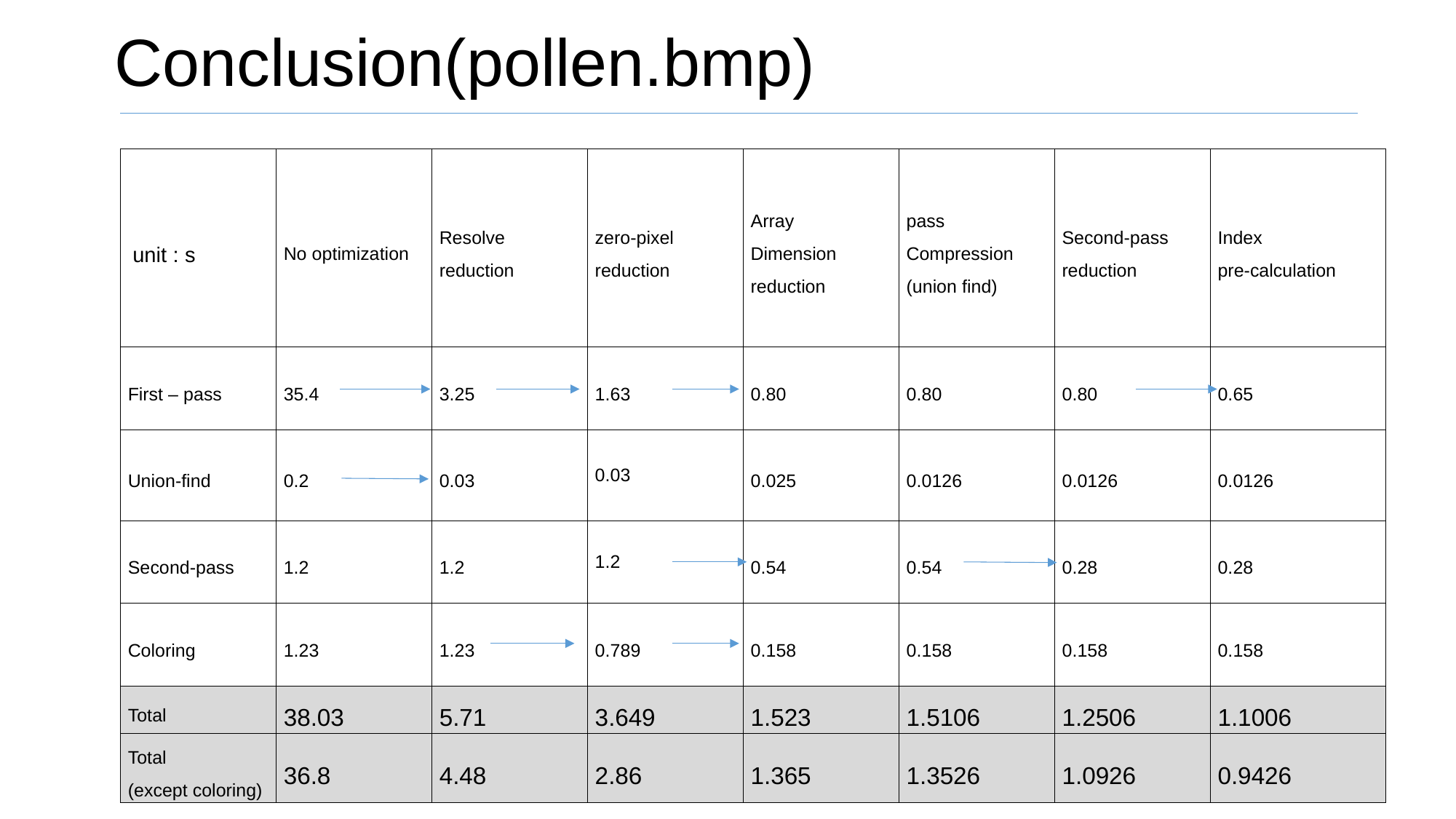

# Conclusion(pollen.bmp)
| unit : s | No optimization | Resolve reduction | zero-pixel reduction | Array Dimension reduction | pass Compression (union find) | Second-pass reduction | Index pre-calculation |
| --- | --- | --- | --- | --- | --- | --- | --- |
| First – pass | 35.4 | 3.25 | 1.63 | 0.80 | 0.80 | 0.80 | 0.65 |
| Union-find | 0.2 | 0.03 | 0.03 | 0.025 | 0.0126 | 0.0126 | 0.0126 |
| Second-pass | 1.2 | 1.2 | 1.2 | 0.54 | 0.54 | 0.28 | 0.28 |
| Coloring | 1.23 | 1.23 | 0.789 | 0.158 | 0.158 | 0.158 | 0.158 |
| Total | 38.03 | 5.71 | 3.649 | 1.523 | 1.5106 | 1.2506 | 1.1006 |
| Total (except coloring) | 36.8 | 4.48 | 2.86 | 1.365 | 1.3526 | 1.0926 | 0.9426 |